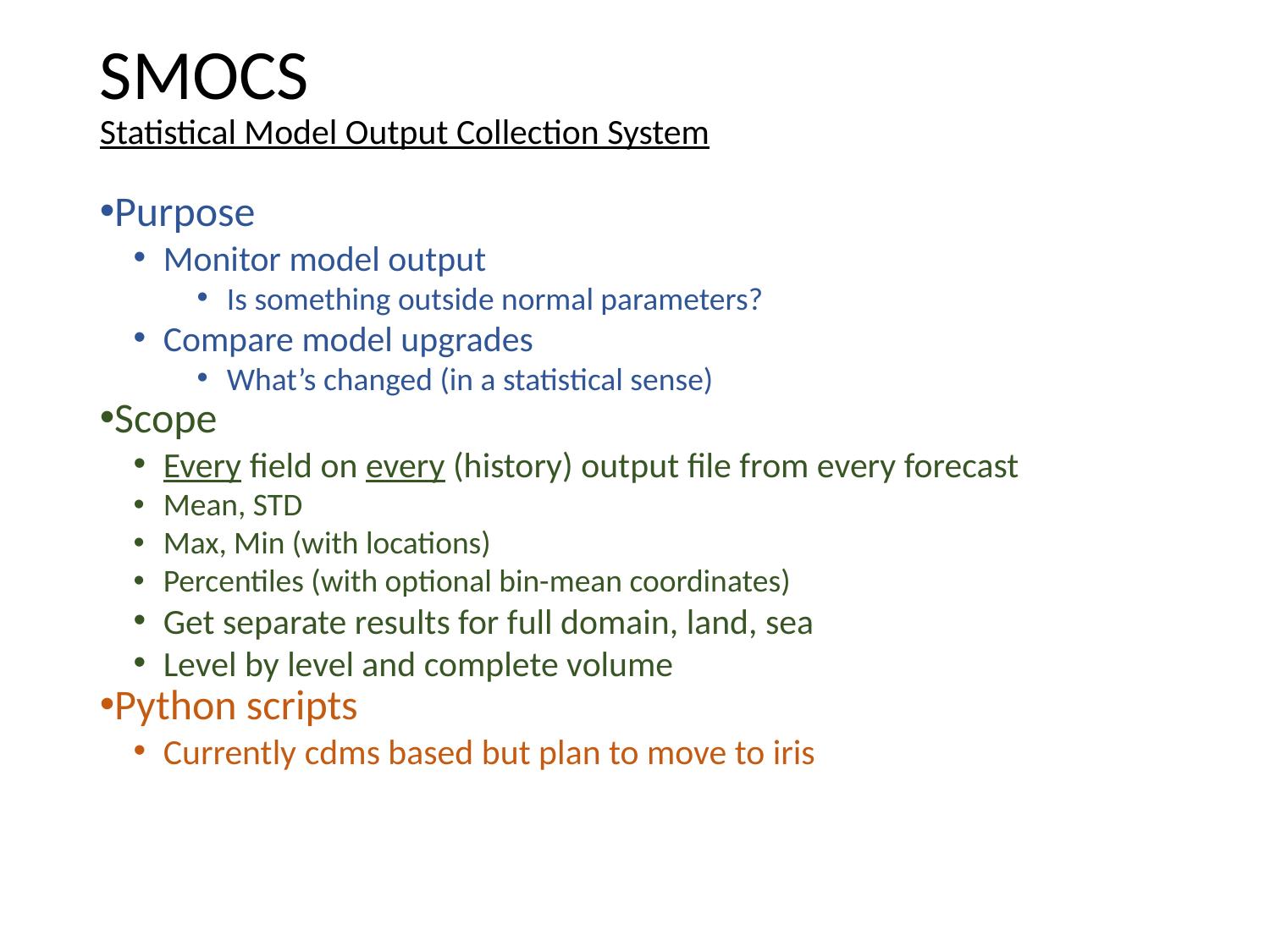

SMOCS
Statistical Model Output Collection System
Purpose
Monitor model output
Is something outside normal parameters?
Compare model upgrades
What’s changed (in a statistical sense)
Scope
Every field on every (history) output file from every forecast
Mean, STD
Max, Min (with locations)
Percentiles (with optional bin-mean coordinates)
Get separate results for full domain, land, sea
Level by level and complete volume
Python scripts
Currently cdms based but plan to move to iris